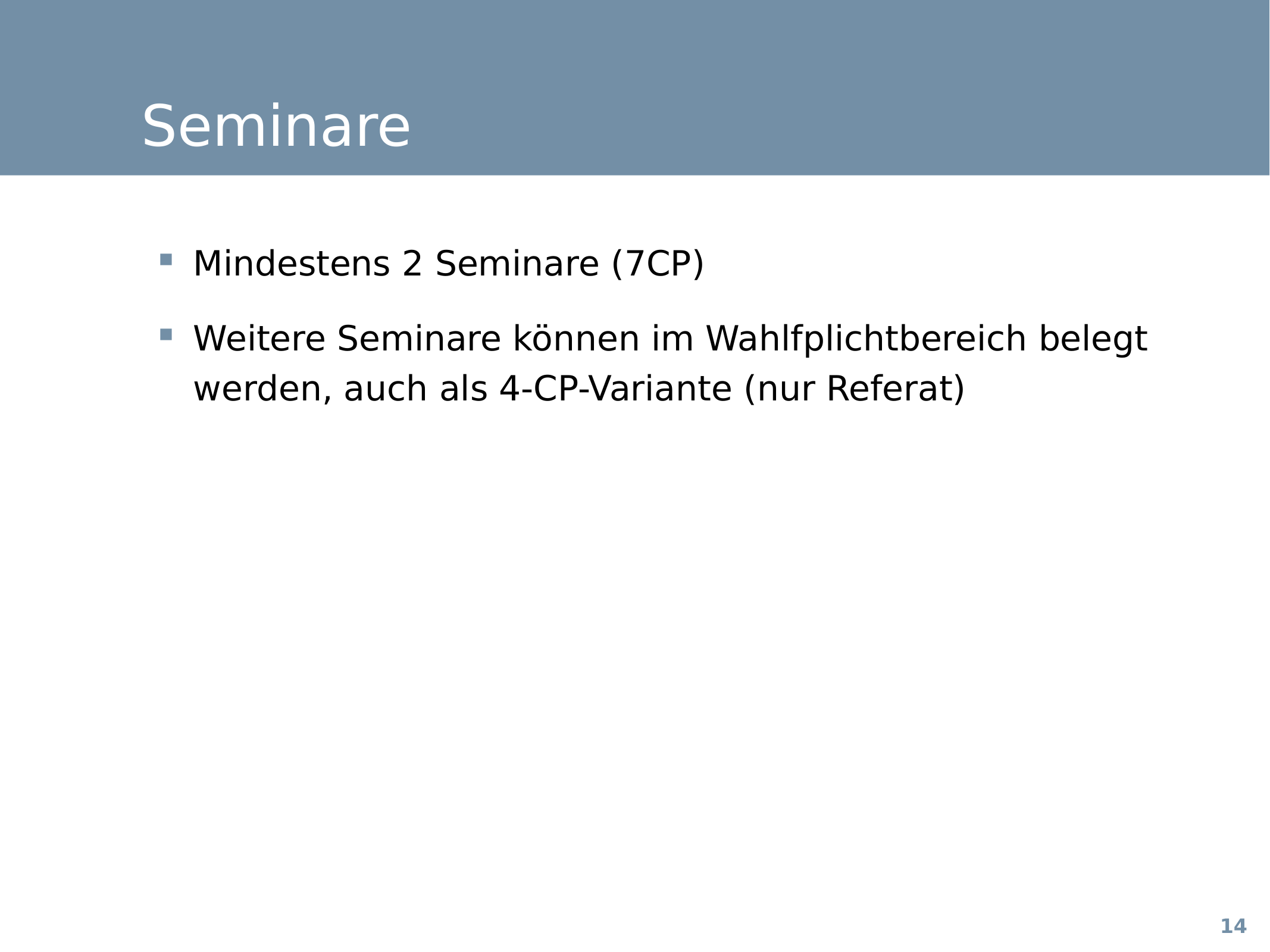

# Seminare
Mindestens 2 Seminare (7CP)
Weitere Seminare können im Wahlfplichtbereich belegt werden, auch als 4-CP-Variante (nur Referat)
14